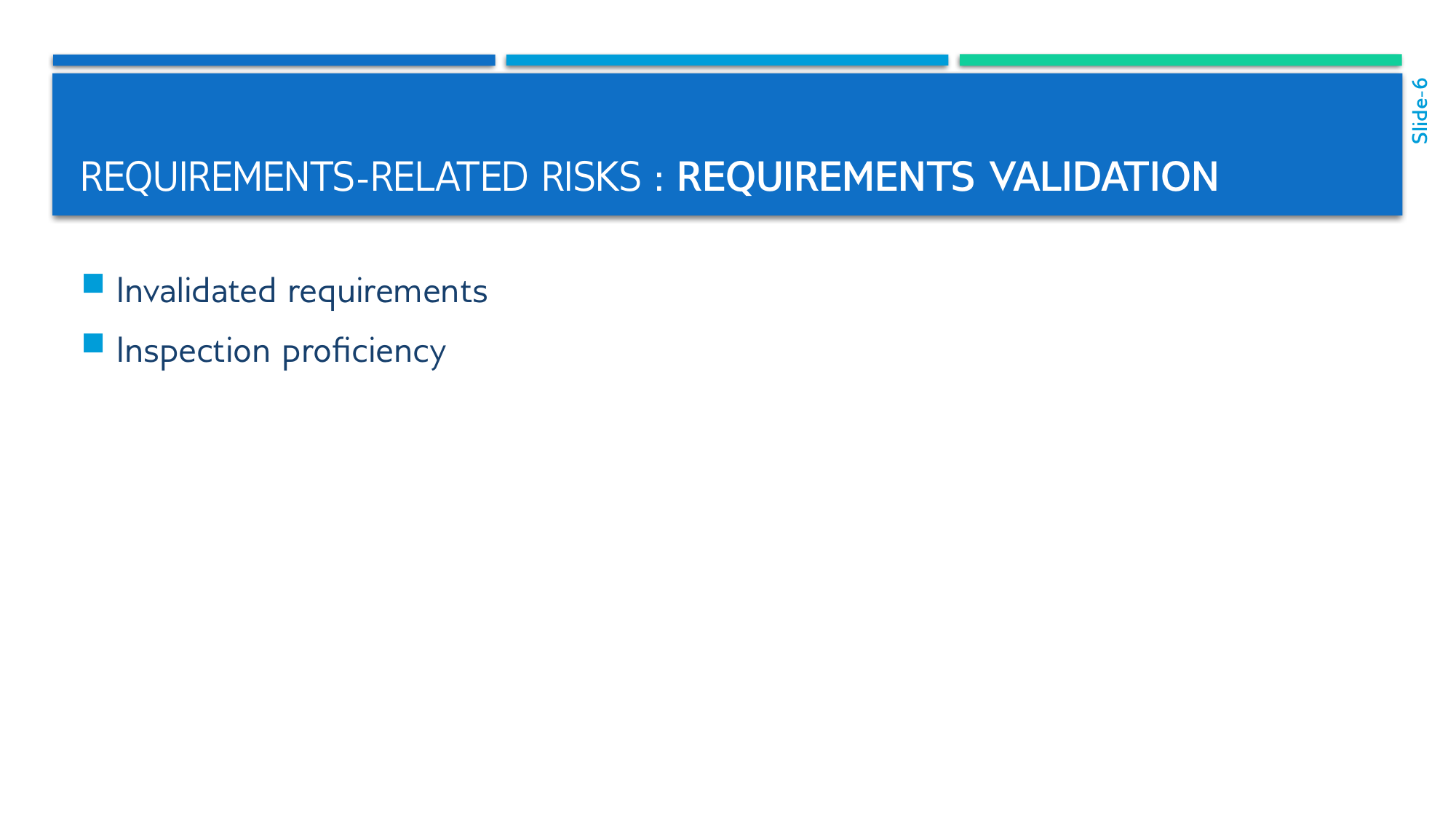

Slide-6
# Requirements-related risks : Requirements validation
Invalidated requirements
Inspection proficiency